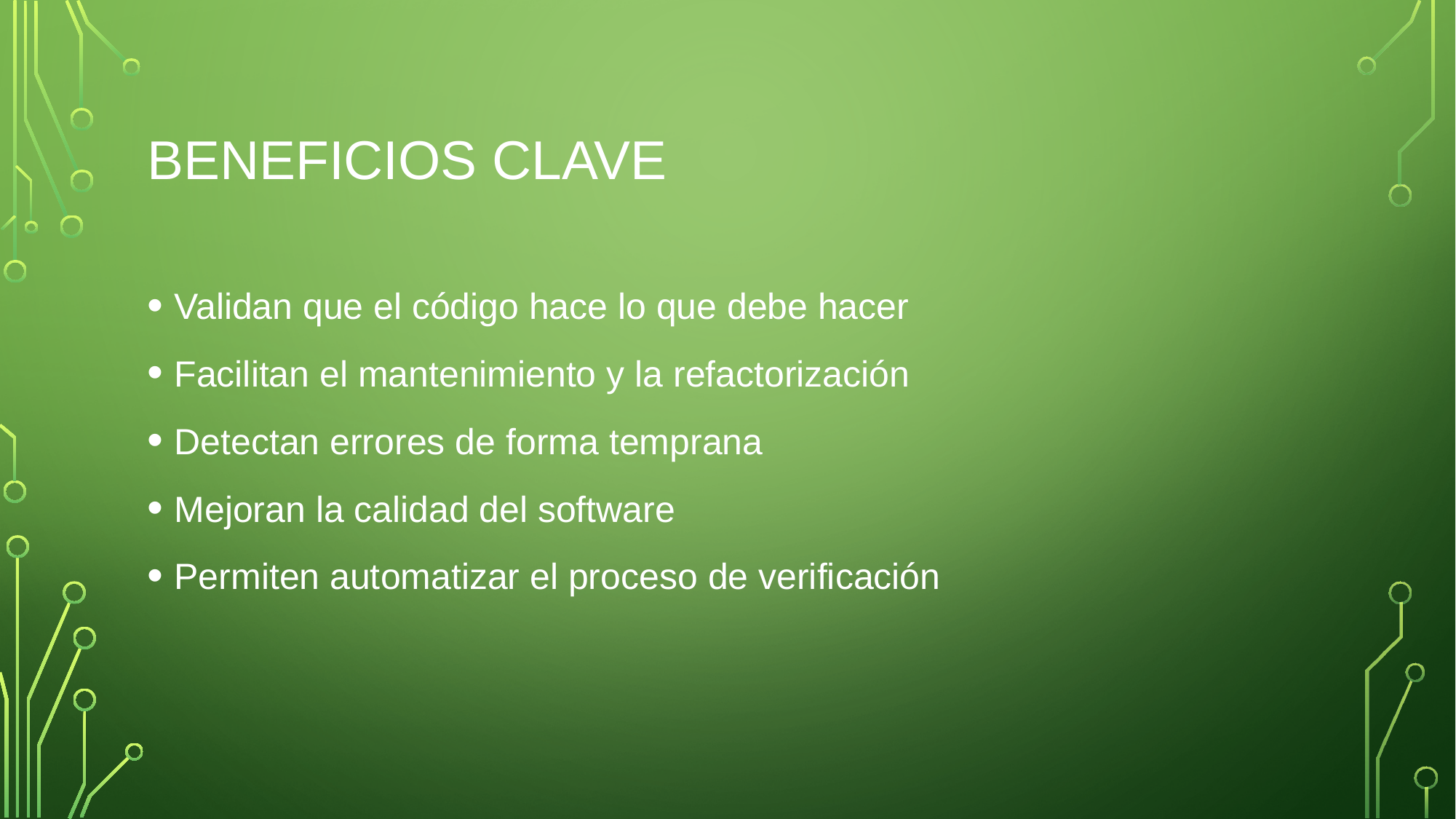

# Beneficios clave
Validan que el código hace lo que debe hacer
Facilitan el mantenimiento y la refactorización
Detectan errores de forma temprana
Mejoran la calidad del software
Permiten automatizar el proceso de verificación